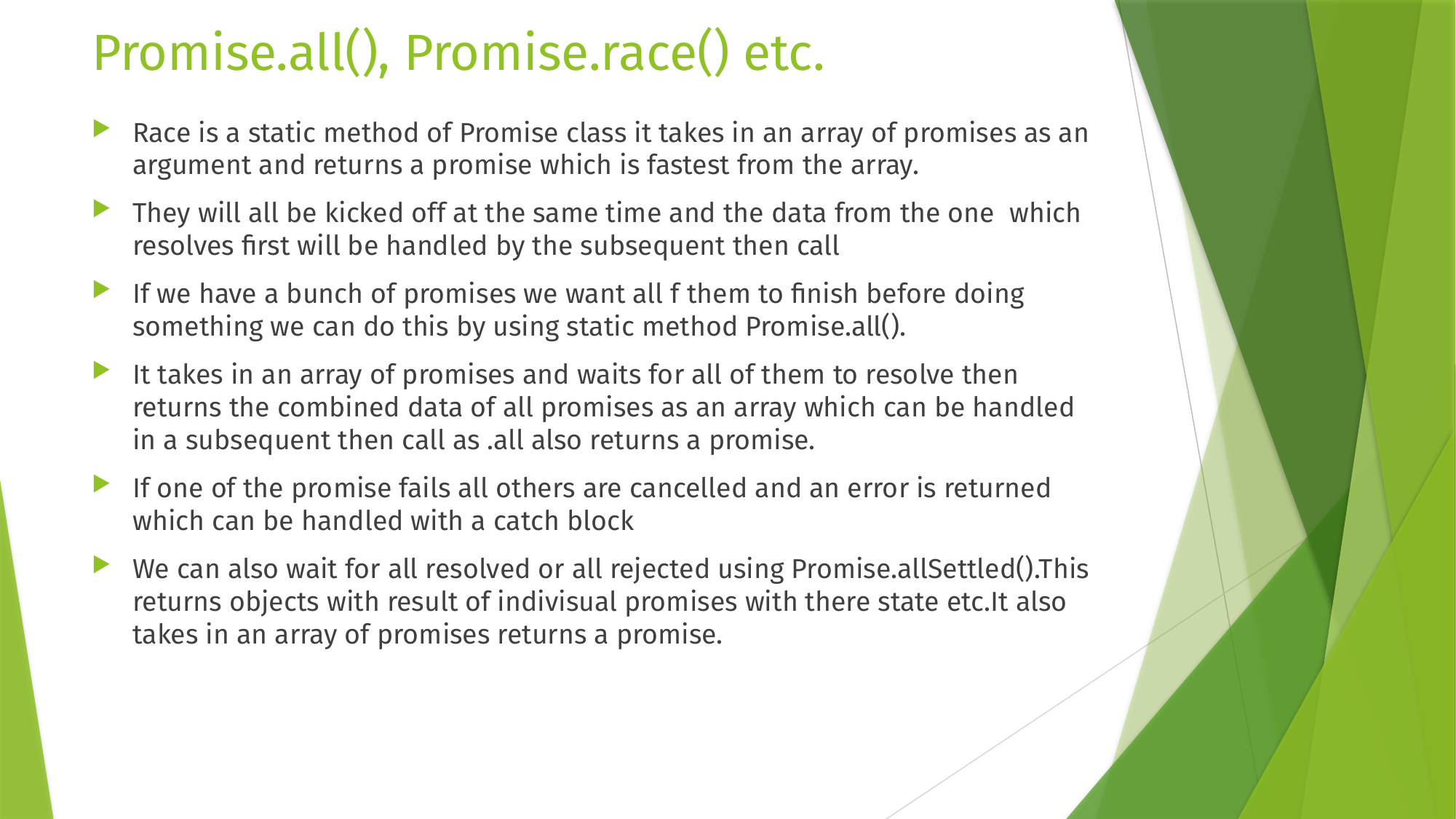

# Promise.all(), Promise.race() etc.
Race is a static method of Promise class it takes in an array of promises as an argument and returns a promise which is fastest from the array.
They will all be kicked off at the same time and the data from the one  which resolves first will be handled by the subsequent then call
If we have a bunch of promises we want all f them to finish before doing something we can do this by using static method Promise.all().
It takes in an array of promises and waits for all of them to resolve then returns the combined data of all promises as an array which can be handled in a subsequent then call as .all also returns a promise.
If one of the promise fails all others are cancelled and an error is returned which can be handled with a catch block
We can also wait for all resolved or all rejected using Promise.allSettled().This returns objects with result of indivisual promises with there state etc.It also takes in an array of promises returns a promise.